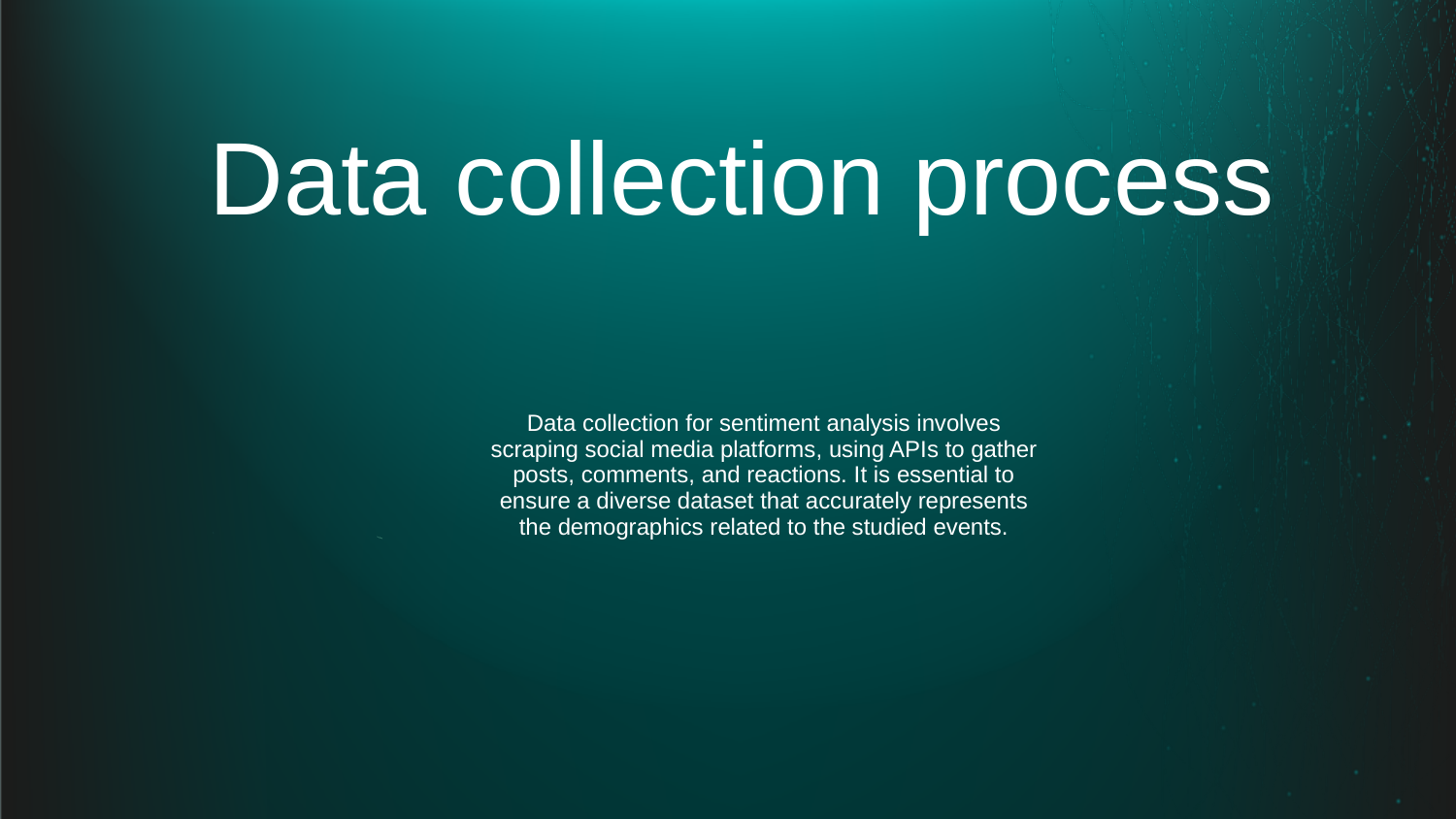

# Data collection process
Data collection for sentiment analysis involves scraping social media platforms, using APIs to gather posts, comments, and reactions. It is essential to ensure a diverse dataset that accurately represents the demographics related to the studied events.